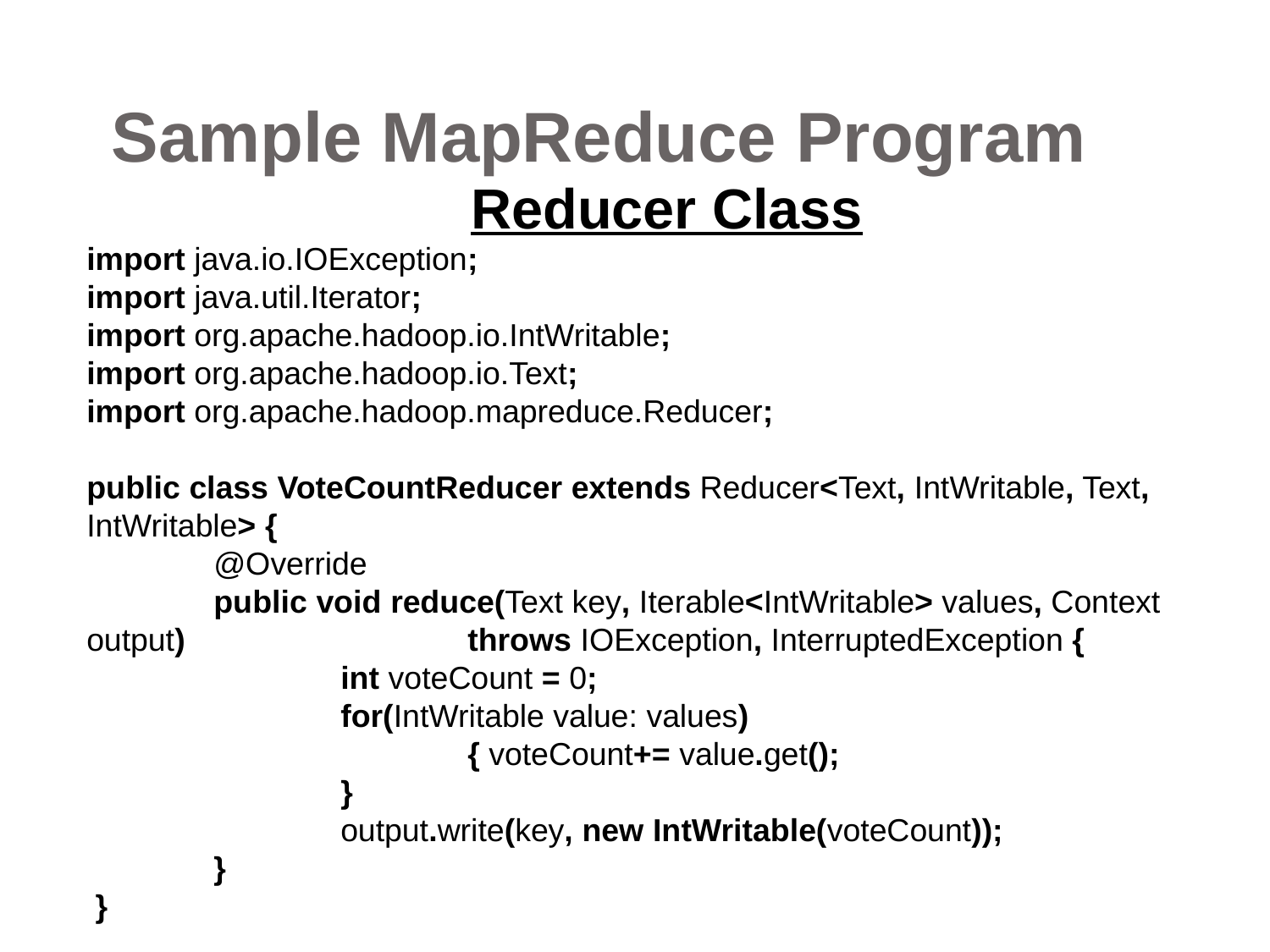

# Sample MapReduce Program
Reducer Class
import java.io.IOException;
import java.util.Iterator;
import org.apache.hadoop.io.IntWritable;
import org.apache.hadoop.io.Text;
import org.apache.hadoop.mapreduce.Reducer;

public class VoteCountReducer extends Reducer<Text, IntWritable, Text, IntWritable> {
	@Override
	public void reduce(Text key, Iterable<IntWritable> values, Context output) 			throws IOException, InterruptedException {
		int voteCount = 0;
		for(IntWritable value: values)
			{ voteCount+= value.get();
		}
		output.write(key, new IntWritable(voteCount));
	}
 }